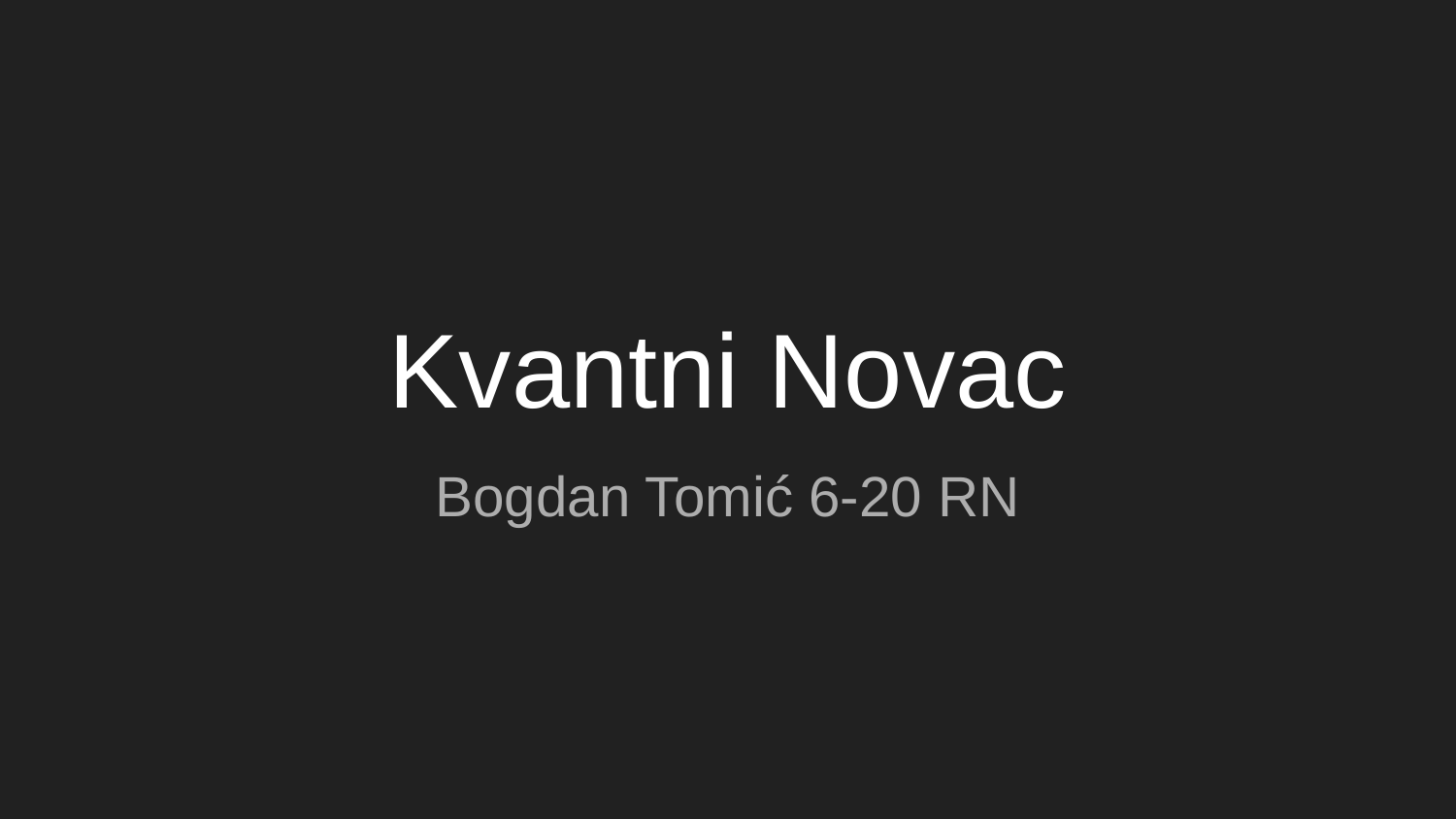

# Kvantni Novac
Bogdan Tomić 6-20 RN